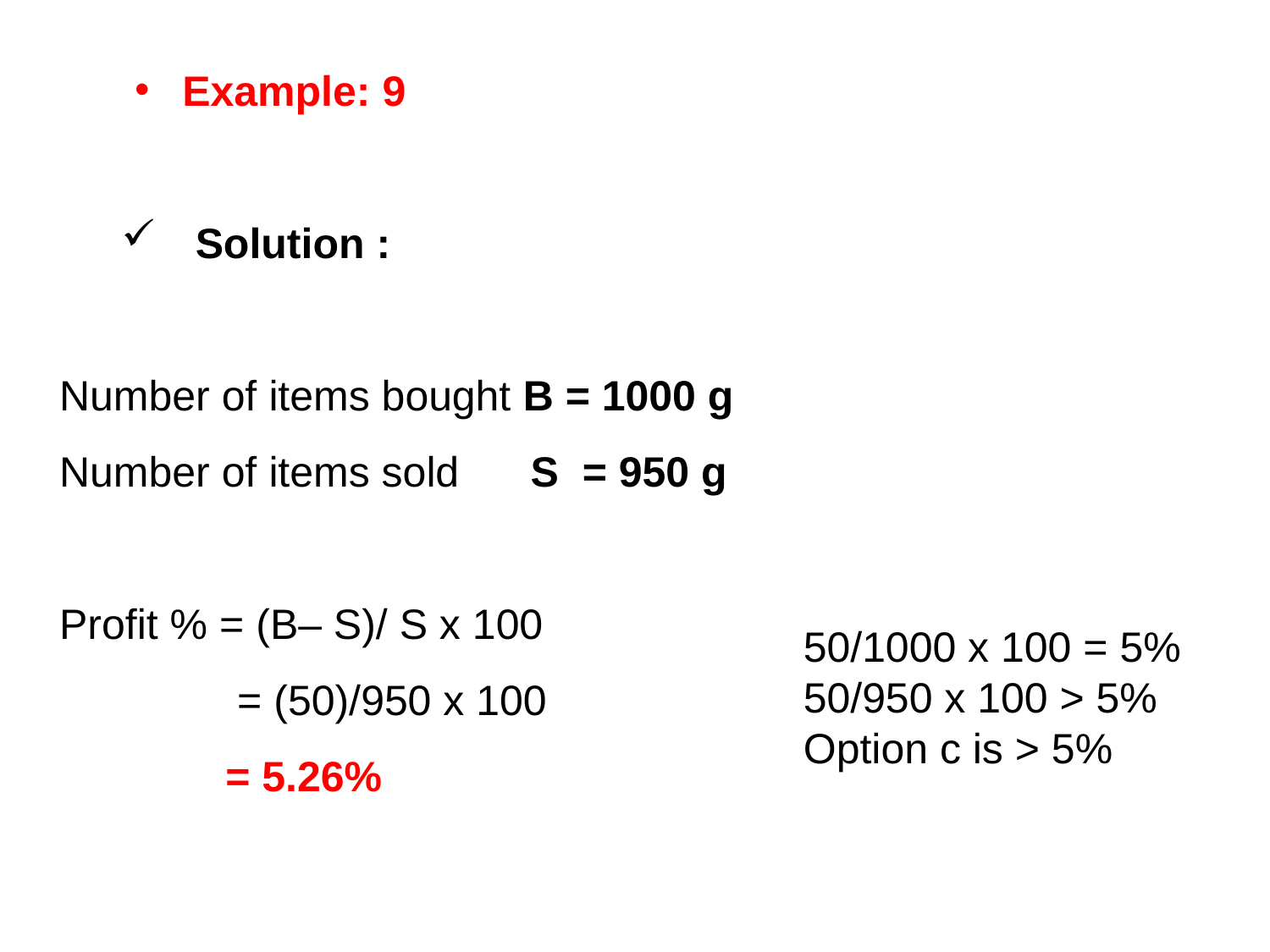

Example: 9

 Solution :

Number of items bought B = 1000 g
Number of items sold      S  = 950 g

Profit % = (B– S)/ S x 100
               = (50)/950 x 100
              = 5.26%
50/1000 x 100 = 5%
50/950 x 100 > 5%
Option c is > 5%